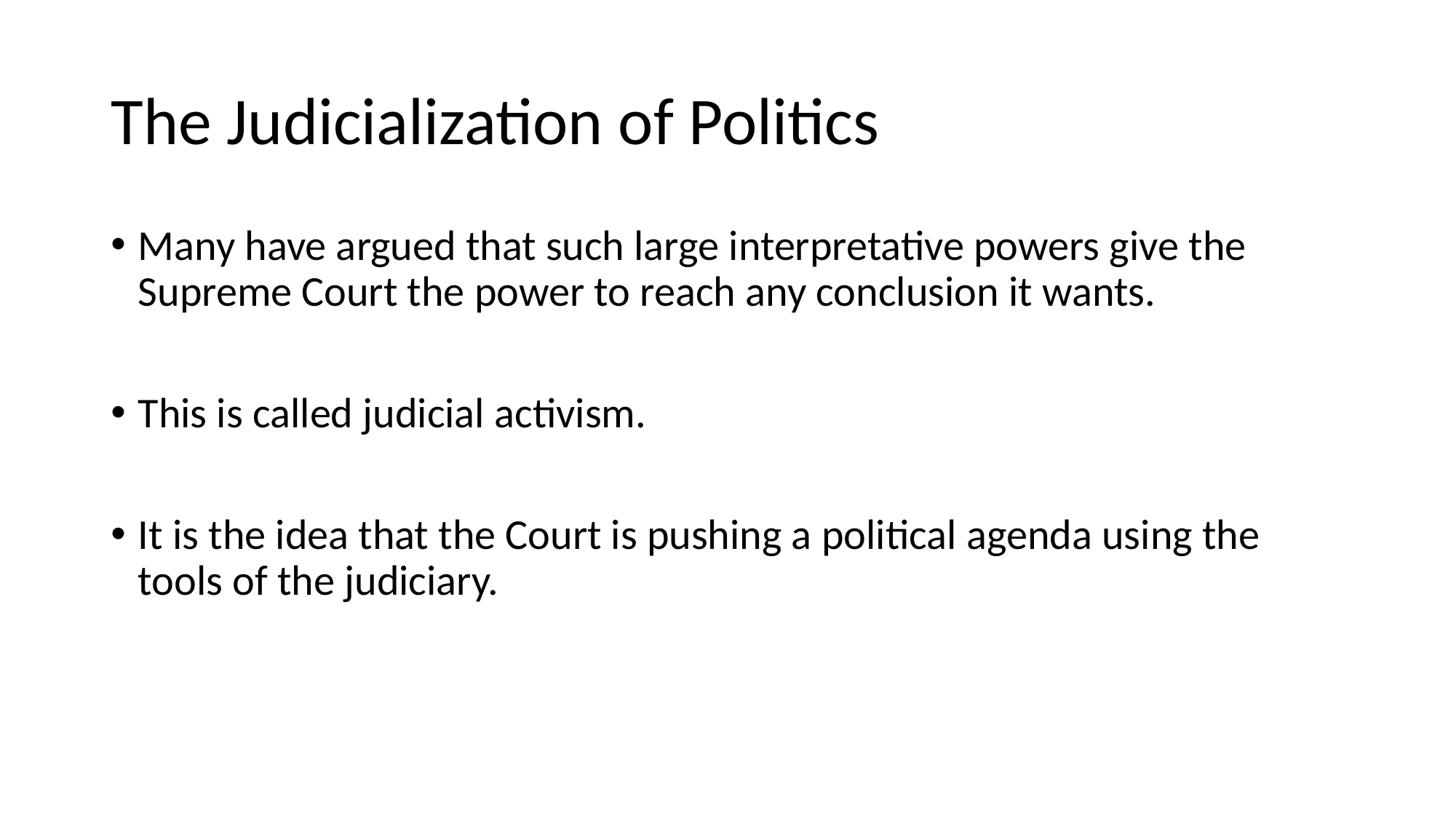

# The Judicialization of Politics
Many have argued that such large interpretative powers give the Supreme Court the power to reach any conclusion it wants.

This is called judicial activism.

It is the idea that the Court is pushing a political agenda using the tools of the judiciary.